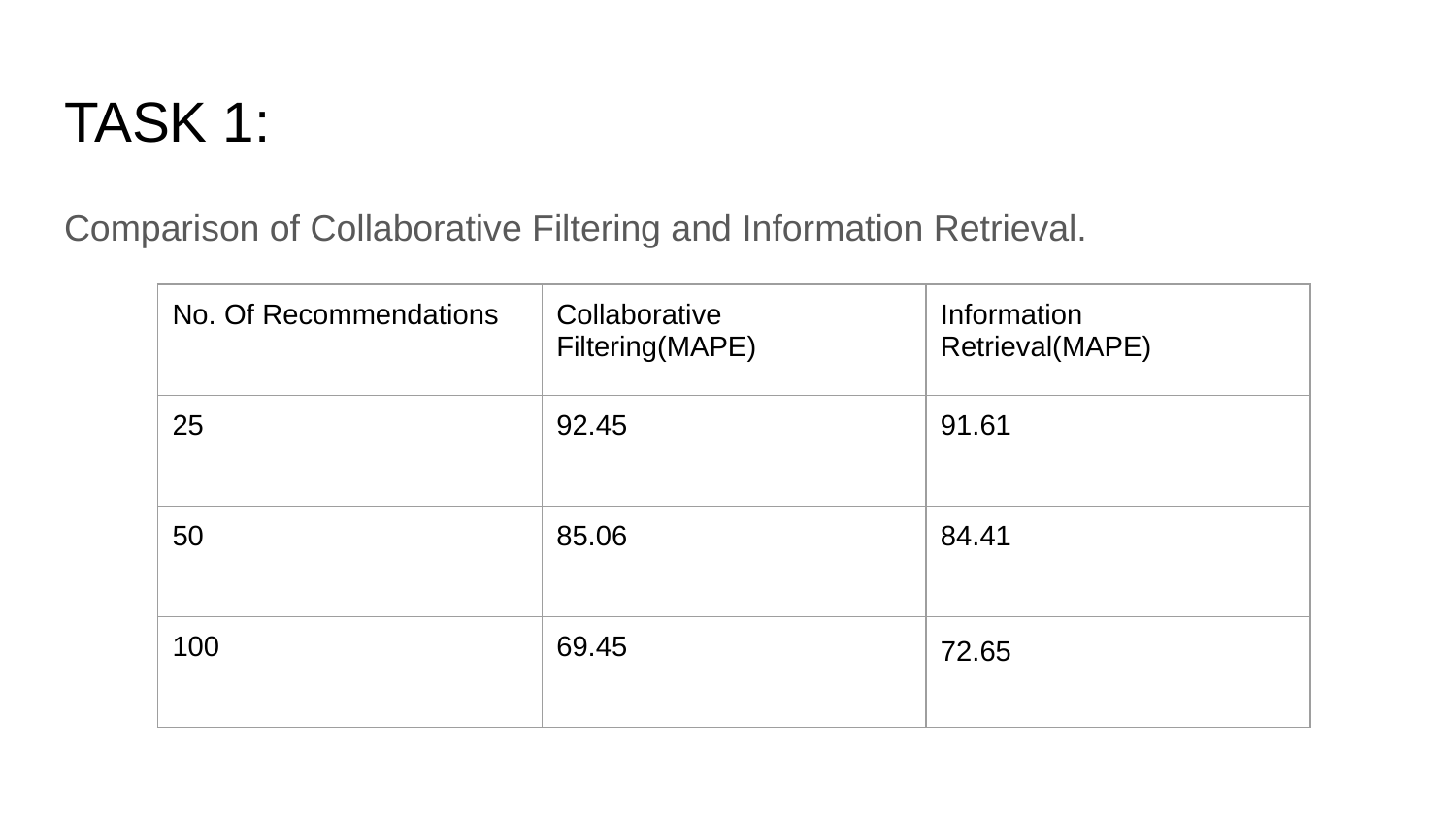

# TASK 1:
Comparison of Collaborative Filtering and Information Retrieval.

| No. Of Recommendations | Collaborative Filtering(MAPE) | Information Retrieval(MAPE) |
| --- | --- | --- |
| 25 | 92.45 | 91.61 |
| 50 | 85.06 | 84.41 |
| 100 | 69.45 | 72.65 |